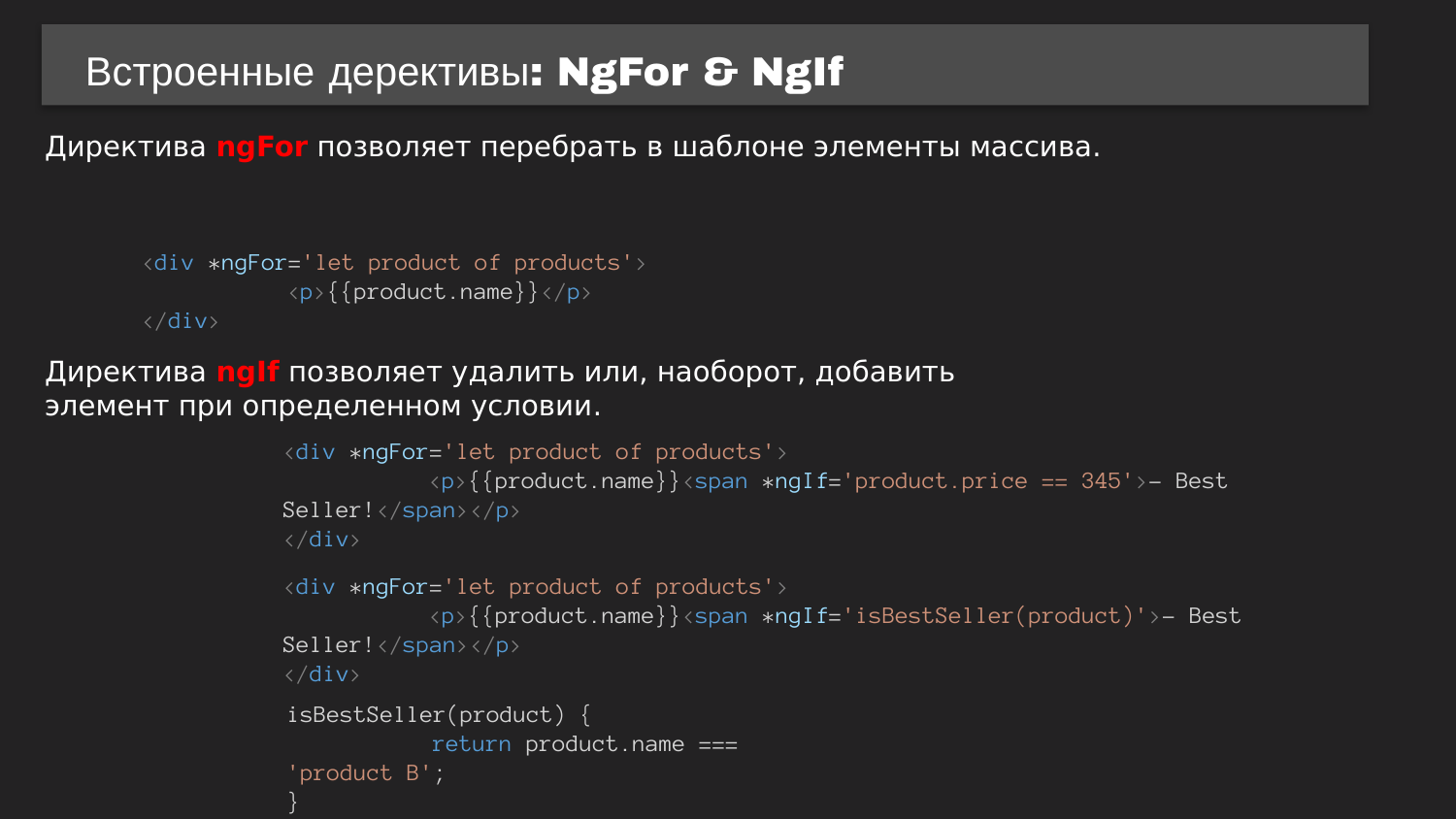

Встроенные дерективы: NgFor & NgIf
Директива ngFor позволяет перебрать в шаблоне элементы массива.
<div *ngFor='let product of products'>
	<p>{{product.name}}</p>
</div>
Директива ngIf позволяет удалить или, наоборот, добавить элемент при определенном условии.
<div *ngFor='let product of products'>
	<p>{{product.name}}<span *ngIf='product.price == 345'>- Best Seller!</span></p>
</div>
<div *ngFor='let product of products'>
	<p>{{product.name}}<span *ngIf='isBestSeller(product)'>- Best Seller!</span></p>
</div>
isBestSeller(product) {
	return product.name === 'product B';
}